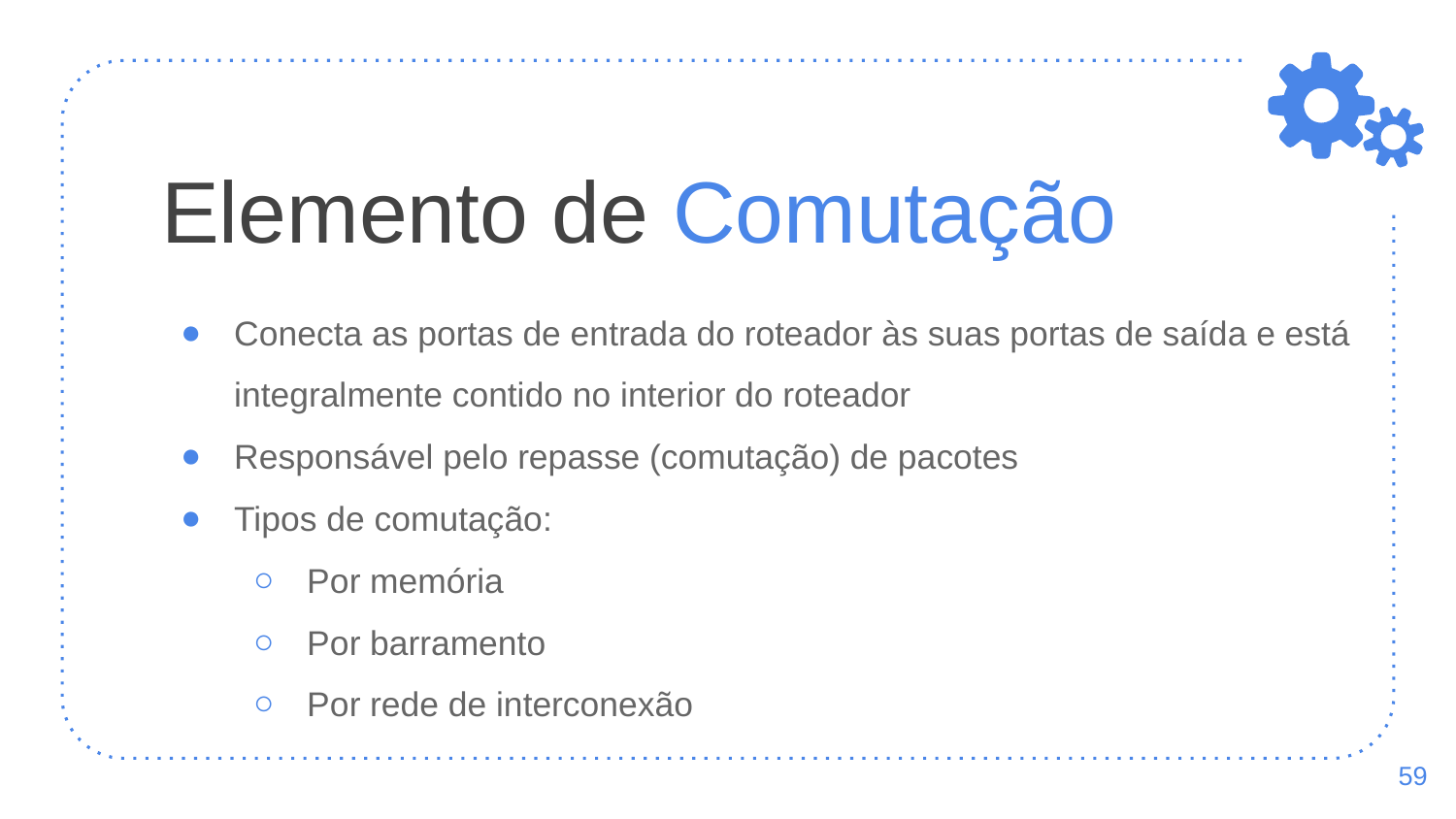

# Elemento de Comutação
Conecta as portas de entrada do roteador às suas portas de saída e está integralmente contido no interior do roteador
Responsável pelo repasse (comutação) de pacotes
Tipos de comutação:
Por memória
Por barramento
Por rede de interconexão
59